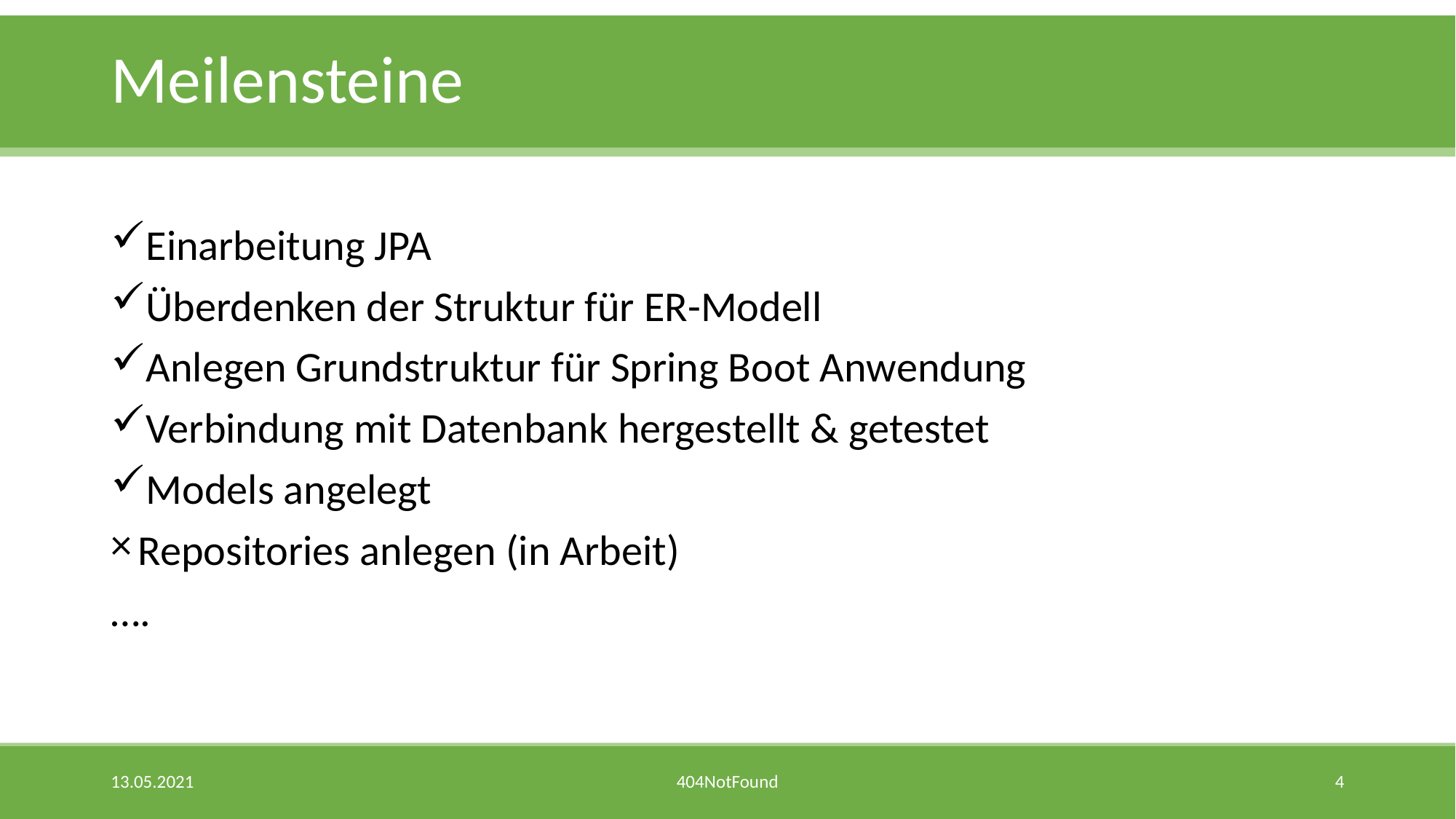

# Meilensteine
Einarbeitung JPA
Überdenken der Struktur für ER-Modell
Anlegen Grundstruktur für Spring Boot Anwendung
Verbindung mit Datenbank hergestellt & getestet
Models angelegt
Repositories anlegen (in Arbeit)
….
13.05.2021
404NotFound
4